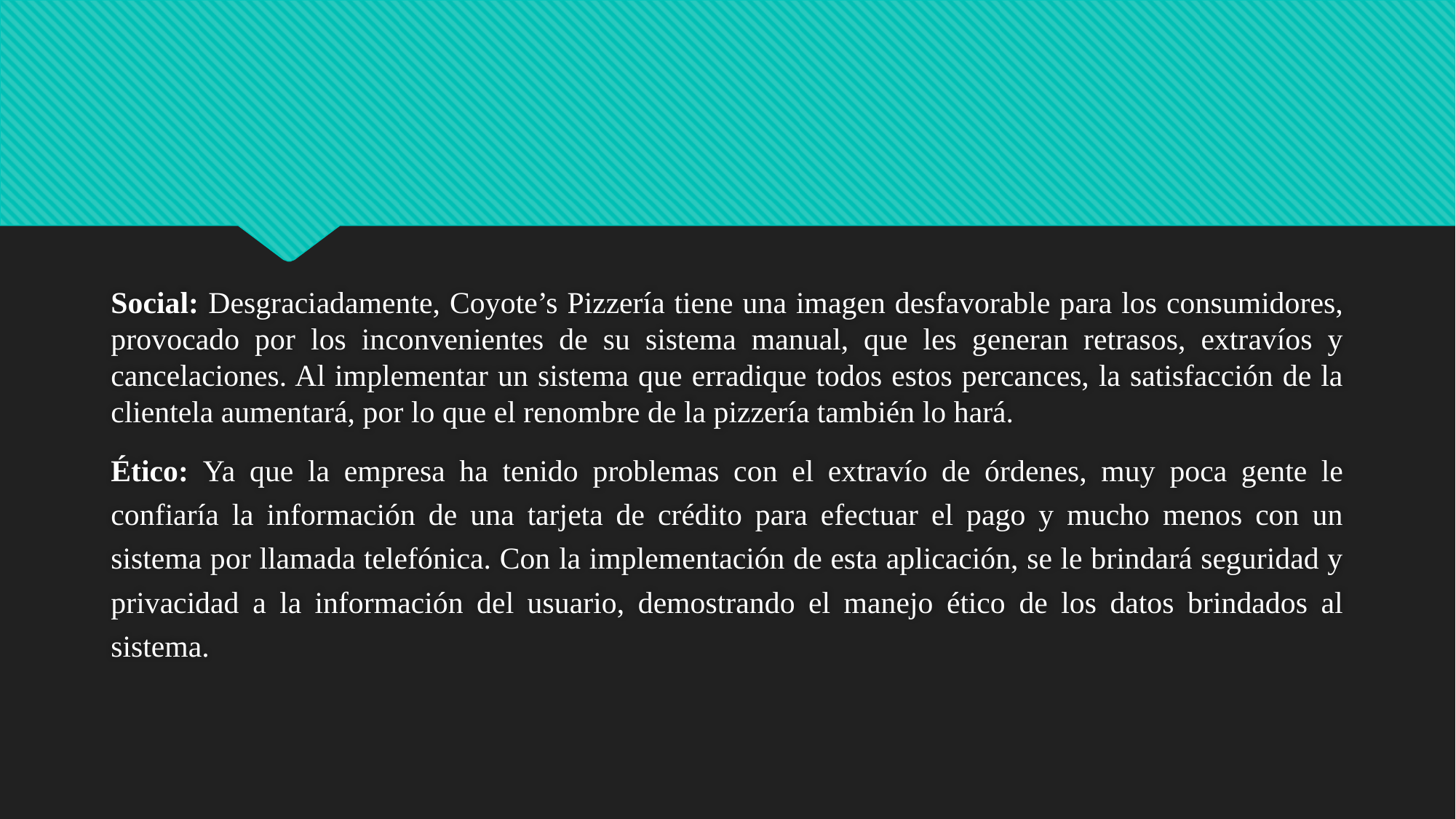

Social: Desgraciadamente, Coyote’s Pizzería tiene una imagen desfavorable para los consumidores, provocado por los inconvenientes de su sistema manual, que les generan retrasos, extravíos y cancelaciones. Al implementar un sistema que erradique todos estos percances, la satisfacción de la clientela aumentará, por lo que el renombre de la pizzería también lo hará.
Ético: Ya que la empresa ha tenido problemas con el extravío de órdenes, muy poca gente le confiaría la información de una tarjeta de crédito para efectuar el pago y mucho menos con un sistema por llamada telefónica. Con la implementación de esta aplicación, se le brindará seguridad y privacidad a la información del usuario, demostrando el manejo ético de los datos brindados al sistema.